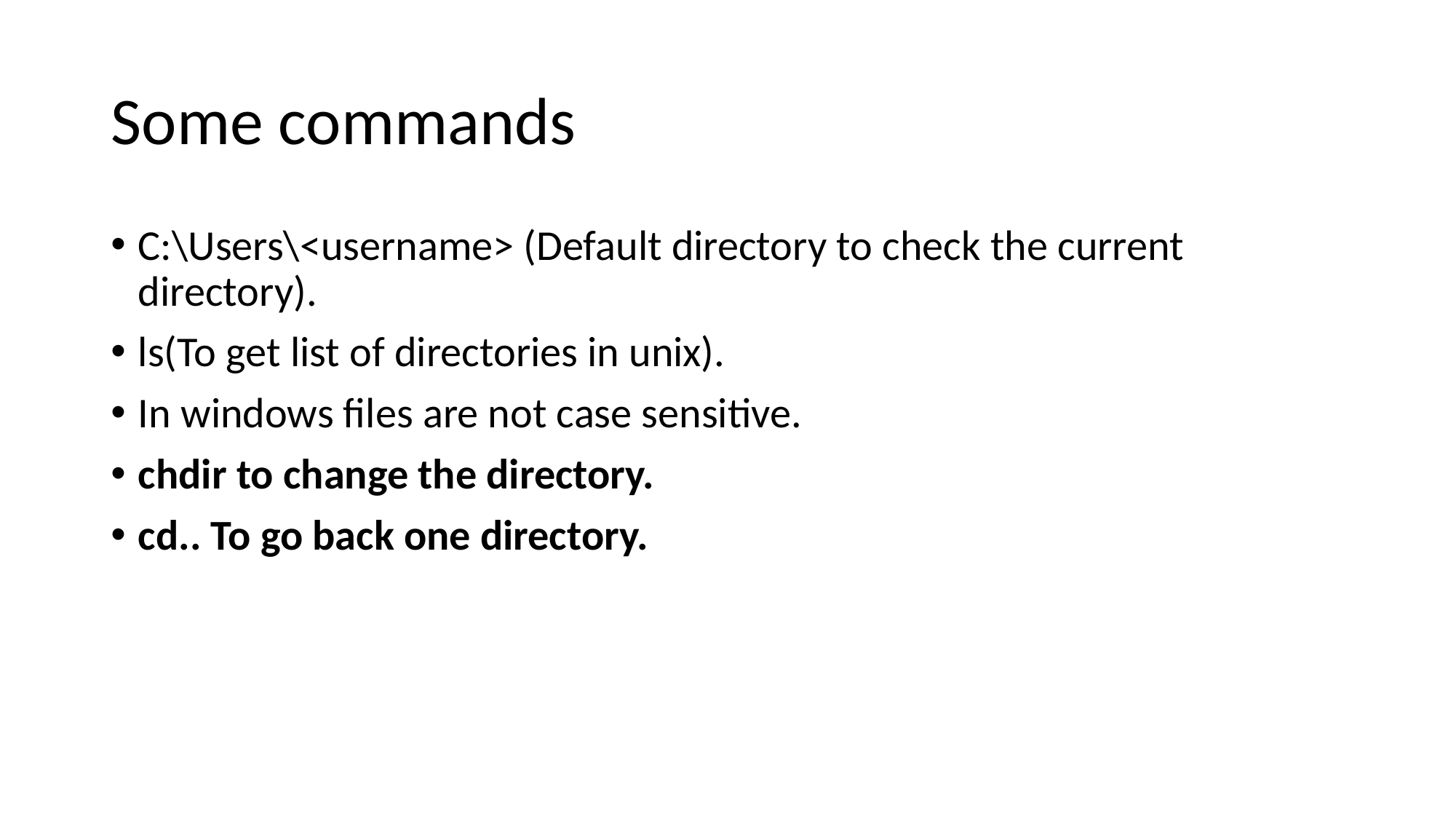

# Some commands
C:\Users\<username> (Default directory to check the current directory).
ls(To get list of directories in unix).
In windows files are not case sensitive.
chdir to change the directory.
cd.. To go back one directory.